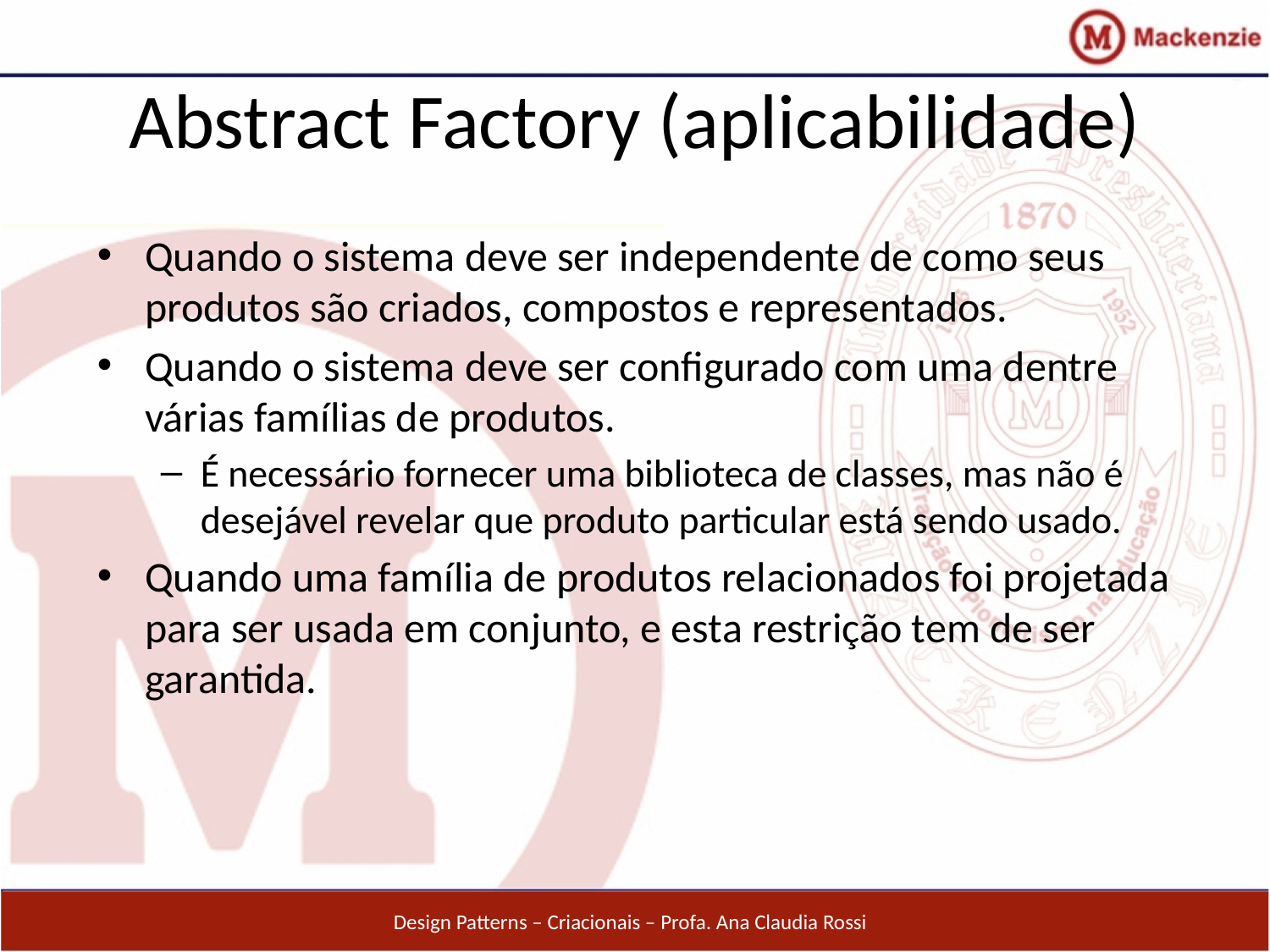

# Abstract Factory (aplicabilidade)
Quando o sistema deve ser independente de como seus produtos são criados, compostos e representados.
Quando o sistema deve ser configurado com uma dentre várias famílias de produtos.
É necessário fornecer uma biblioteca de classes, mas não é desejável revelar que produto particular está sendo usado.
Quando uma família de produtos relacionados foi projetada para ser usada em conjunto, e esta restrição tem de ser garantida.
Design Patterns – Criacionais – Profa. Ana Claudia Rossi